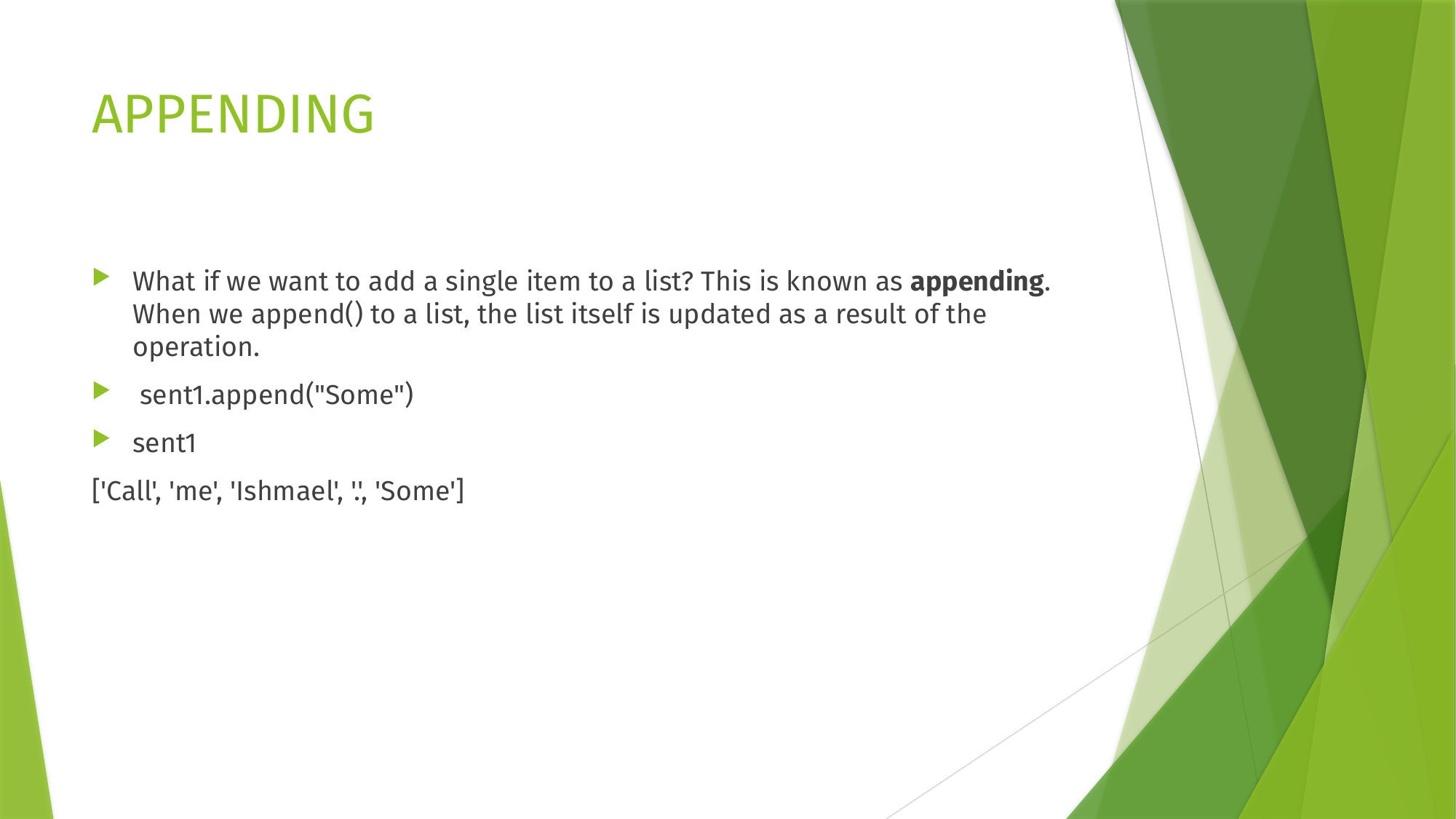

# APPENDING
What if we want to add a single item to a list? This is known as appending. When we append() to a list, the list itself is updated as a result of the operation.
 sent1.append("Some")
sent1
['Call', 'me', 'Ishmael', '.', 'Some']